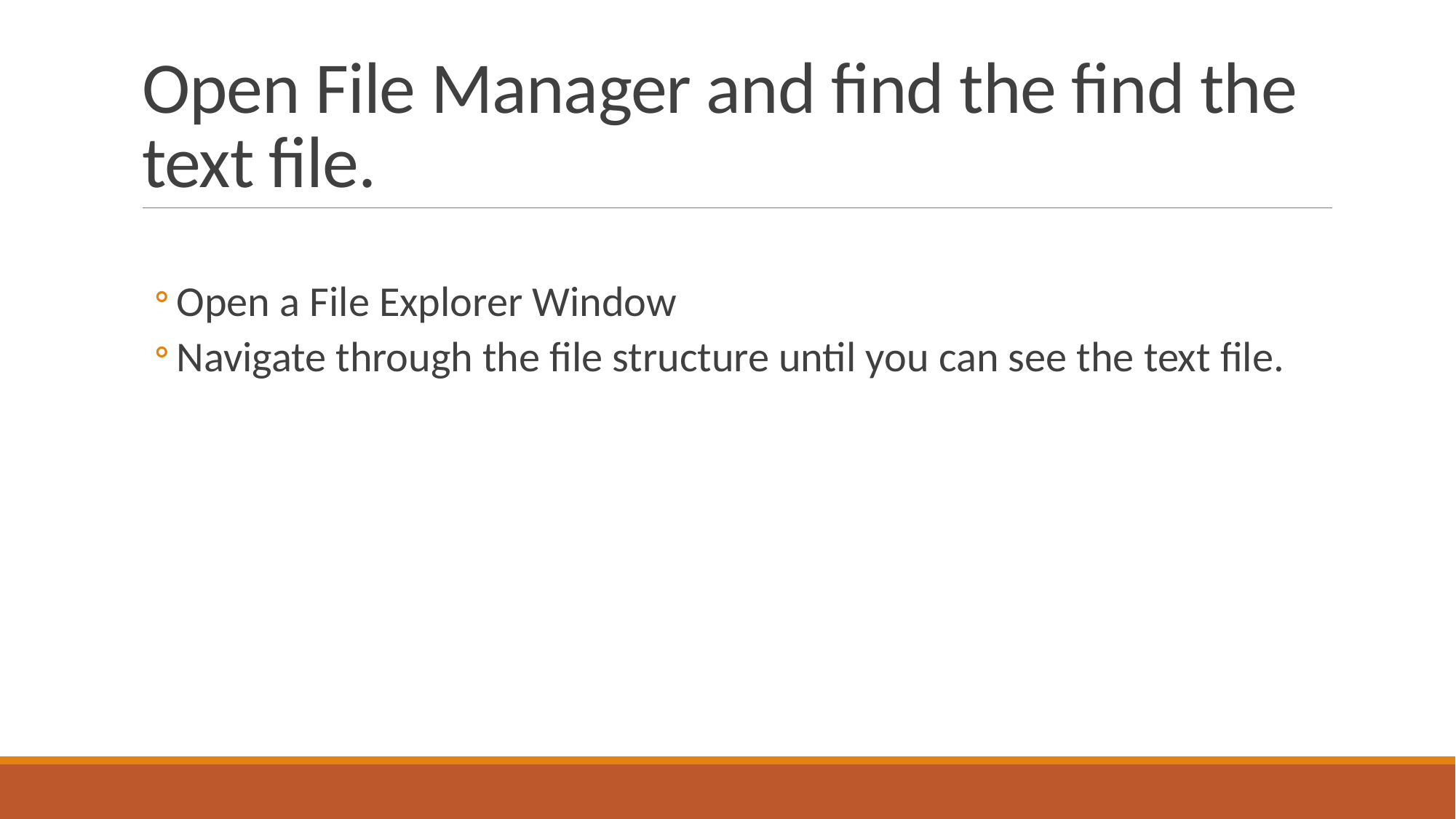

# Open File Manager and find the find the text file.

Open a File Explorer Window
Navigate through the file structure until you can see the text file.